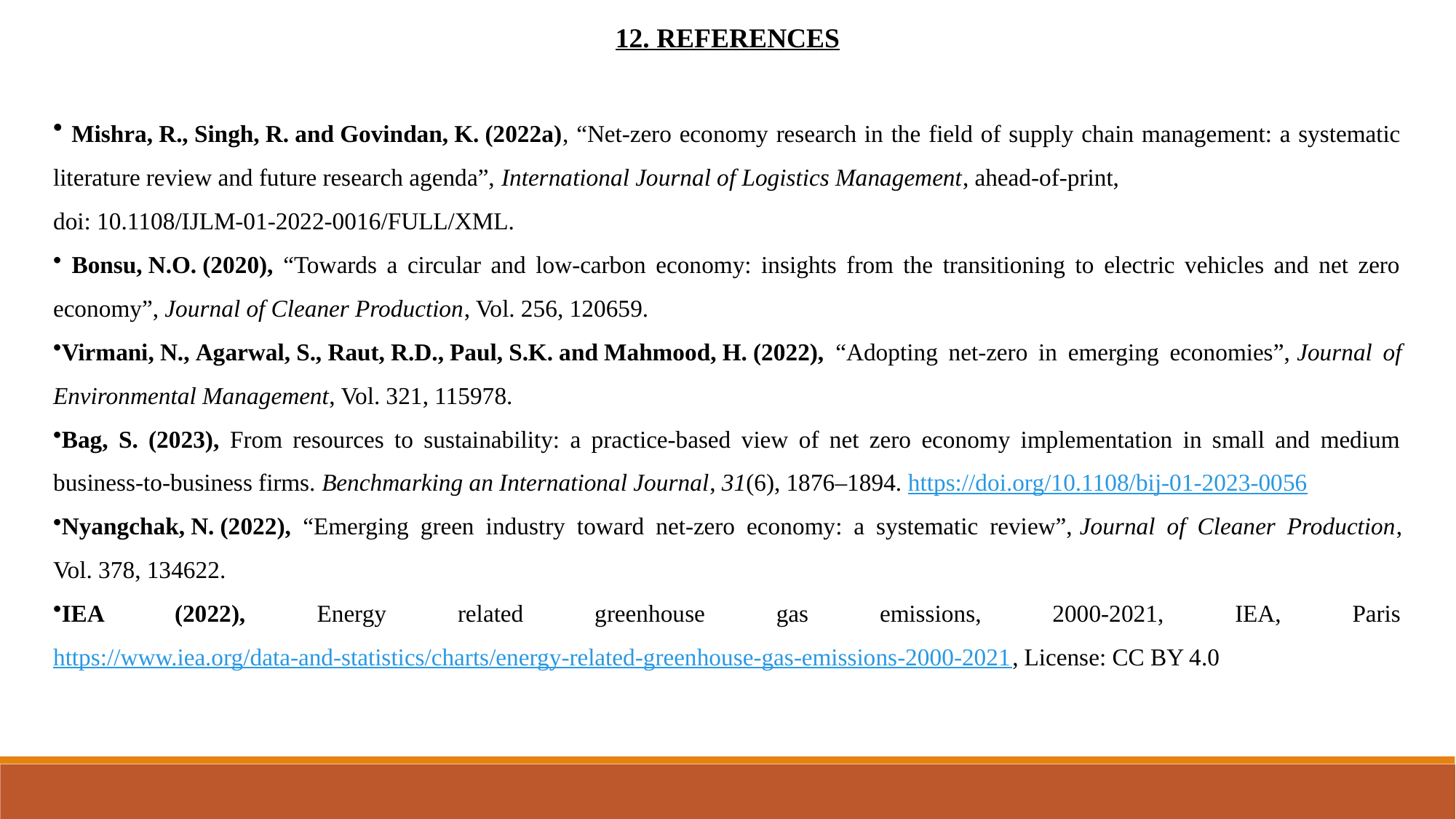

12. REFERENCES
 Mishra, R., Singh, R. and Govindan, K. (2022a), “Net-zero economy research in the field of supply chain management: a systematic literature review and future research agenda”, International Journal of Logistics Management, ahead-of-print,
doi: 10.1108/IJLM-01-2022-0016/FULL/XML.
 Bonsu, N.O. (2020), “Towards a circular and low-carbon economy: insights from the transitioning to electric vehicles and net zero economy”, Journal of Cleaner Production, Vol. 256, 120659.
Virmani, N., Agarwal, S., Raut, R.D., Paul, S.K. and Mahmood, H. (2022), “Adopting net-zero in emerging economies”, Journal of Environmental Management, Vol. 321, 115978.
Bag, S. (2023), From resources to sustainability: a practice-based view of net zero economy implementation in small and medium business-to-business firms. Benchmarking an International Journal, 31(6), 1876–1894. https://doi.org/10.1108/bij-01-2023-0056
Nyangchak, N. (2022), “Emerging green industry toward net-zero economy: a systematic review”, Journal of Cleaner Production, Vol. 378, 134622.
IEA (2022), Energy related greenhouse gas emissions, 2000-2021, IEA, Paris https://www.iea.org/data-and-statistics/charts/energy-related-greenhouse-gas-emissions-2000-2021, License: CC BY 4.0